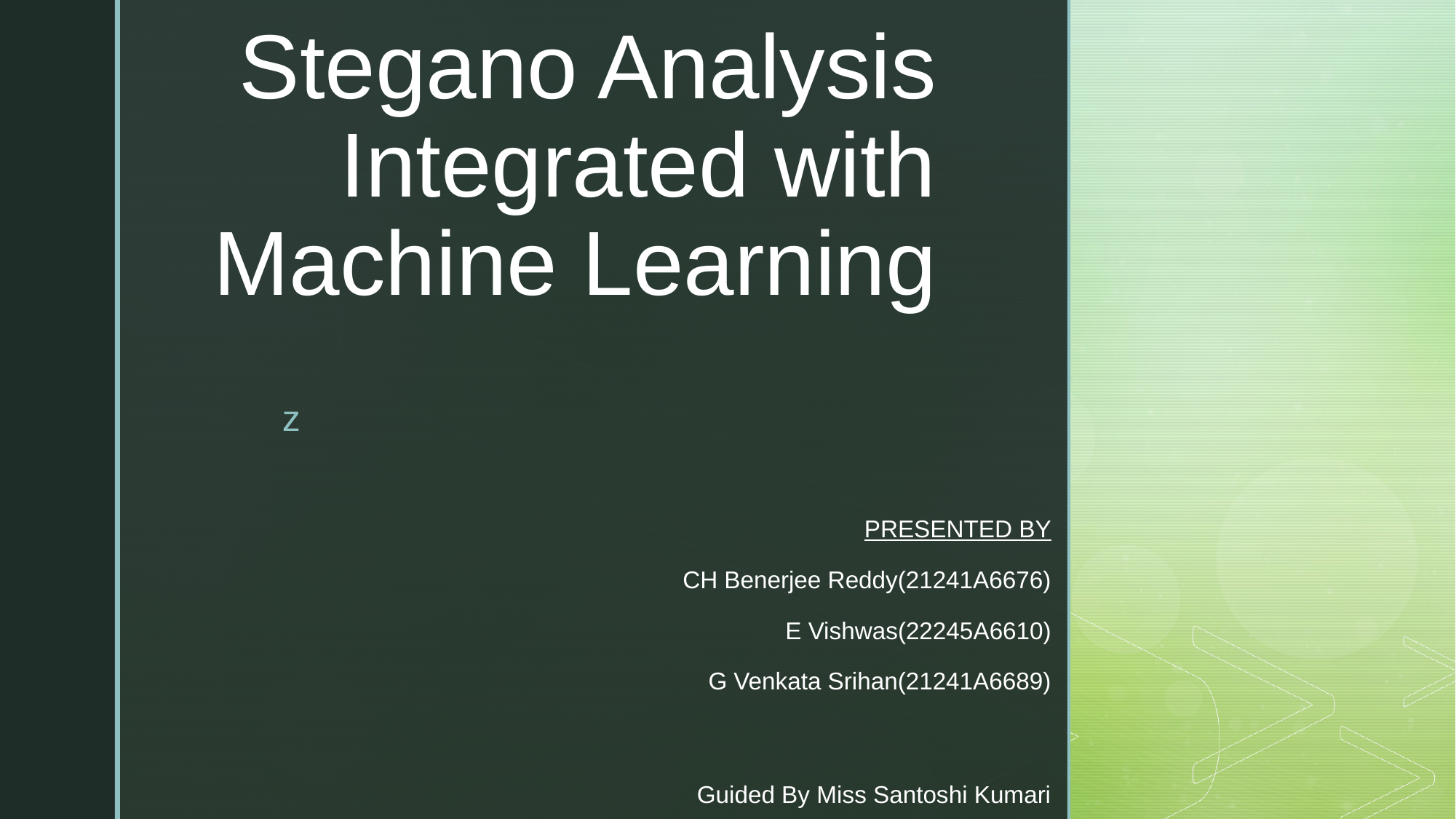

# Stegano Analysis Integrated with Machine Learning
PRESENTED BY
CH Benerjee Reddy(21241A6676)
E Vishwas(22245A6610)
G Venkata Srihan(21241A6689)

Guided By Miss Santoshi Kumari